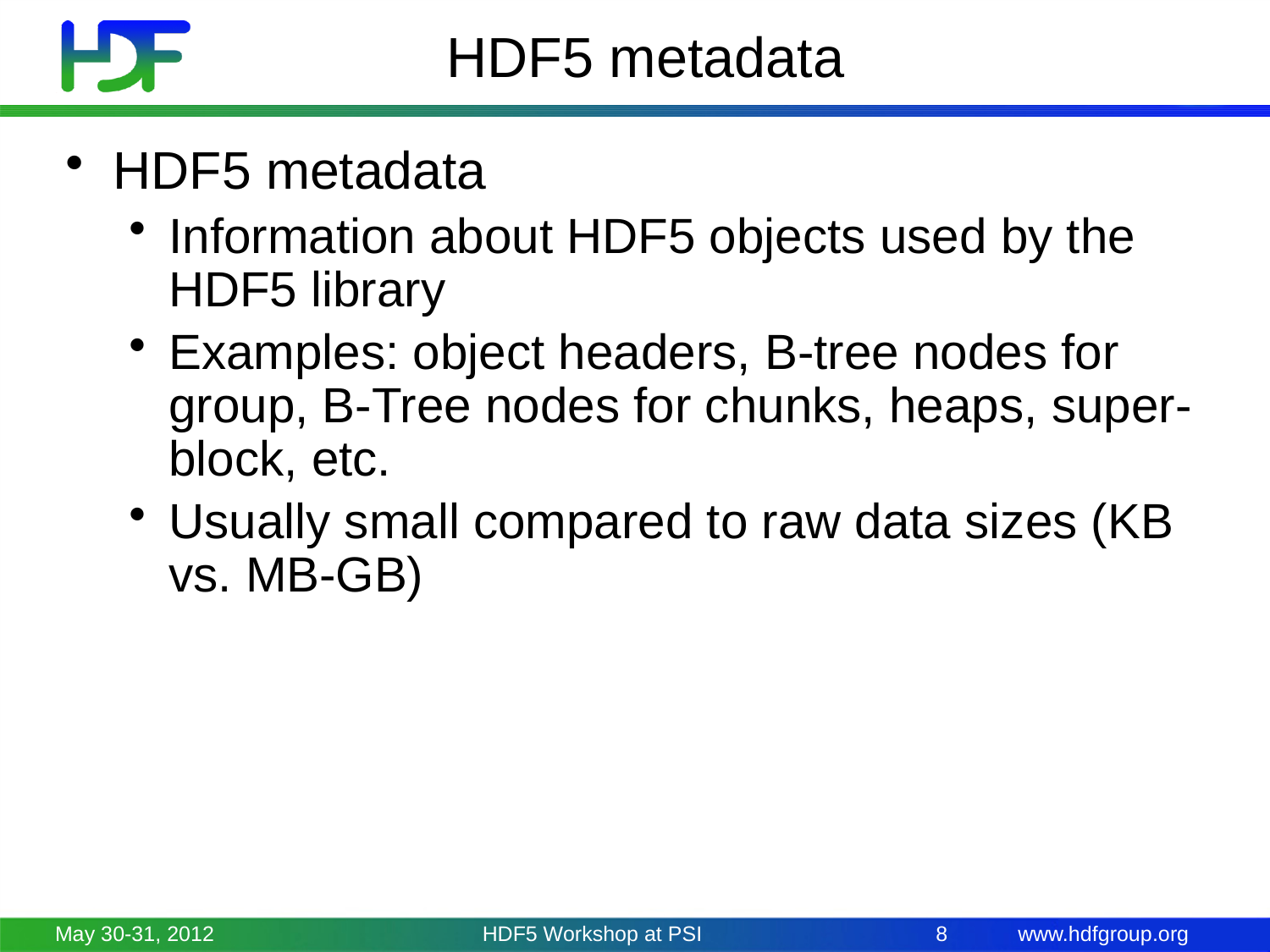

# HDF5 metadata

HDF5 metadata
Information about HDF5 objects used by the HDF5 library
Examples: object headers, B-tree nodes for group, B-Tree nodes for chunks, heaps, super-block, etc.
Usually small compared to raw data sizes (KB vs. MB-GB)

May 30-31, 2012
HDF5 Workshop at PSI
8